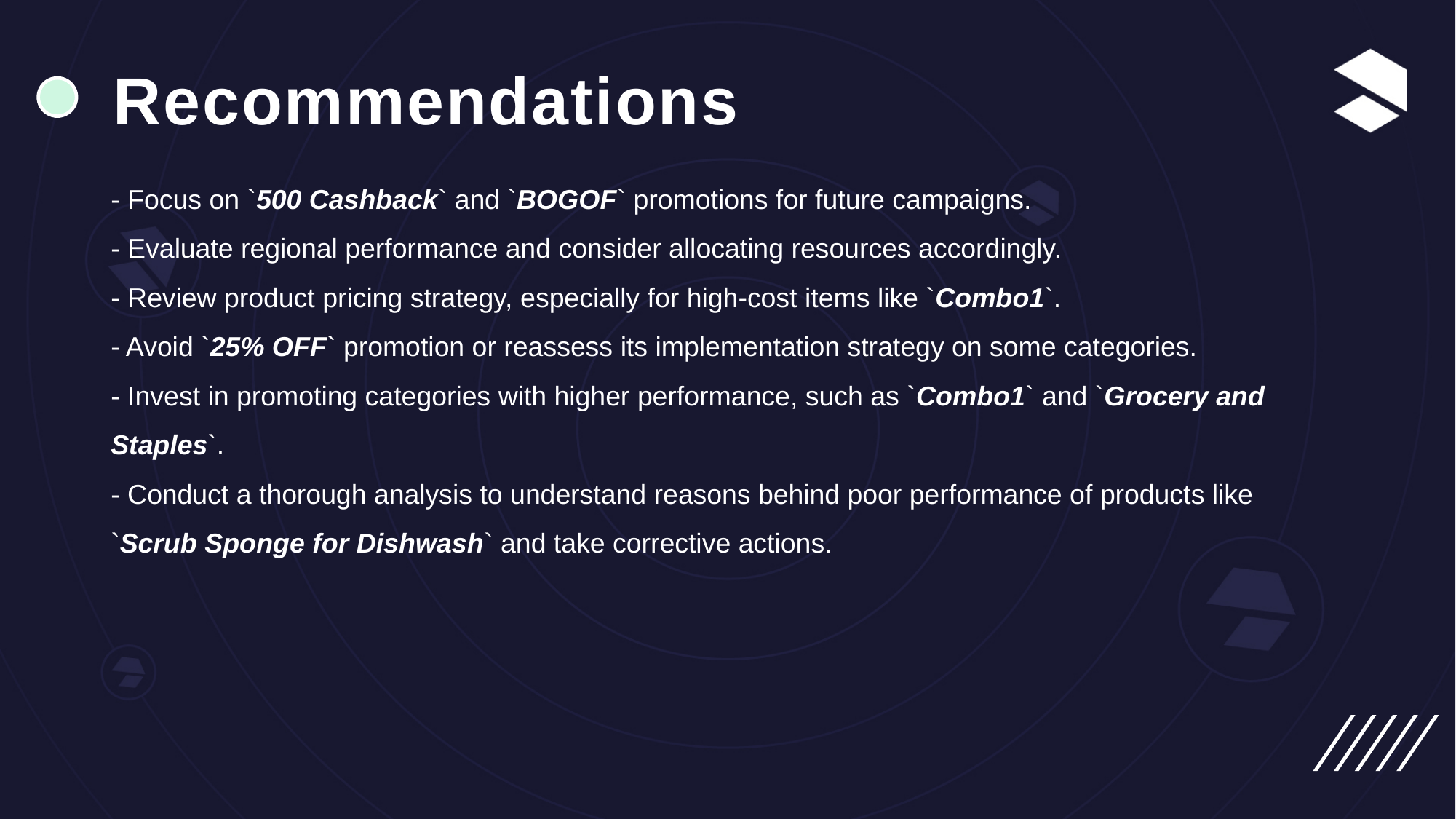

# Recommendations
- Focus on `500 Cashback` and `BOGOF` promotions for future campaigns.
- Evaluate regional performance and consider allocating resources accordingly.
- Review product pricing strategy, especially for high-cost items like `Combo1`.
- Avoid `25% OFF` promotion or reassess its implementation strategy on some categories.
- Invest in promoting categories with higher performance, such as `Combo1` and `Grocery and Staples`.
- Conduct a thorough analysis to understand reasons behind poor performance of products like `Scrub Sponge for Dishwash` and take corrective actions.